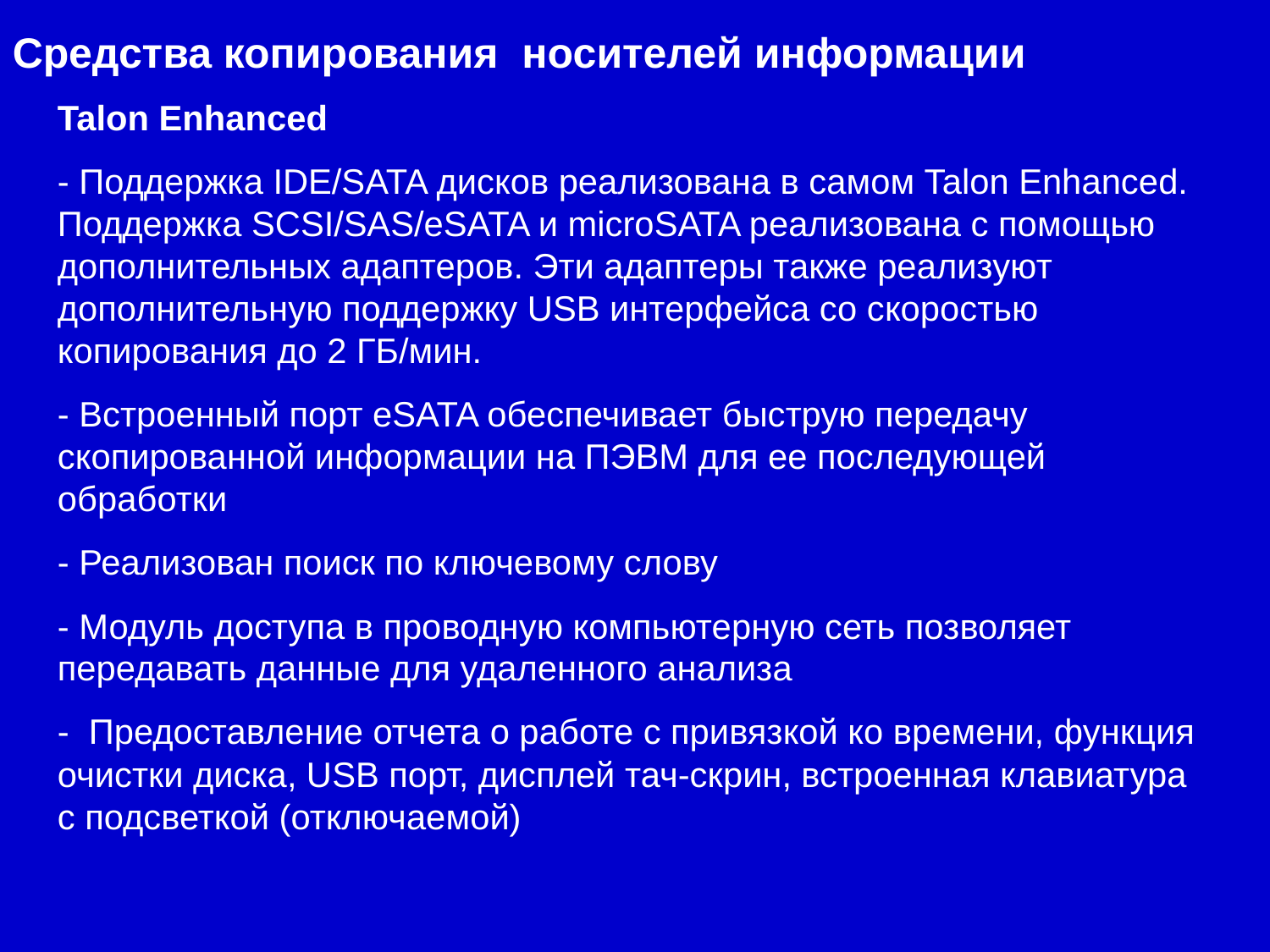

Средства копирования  носителей информации
Talon Enhanced
- Поддержка IDE/SATA дисков реализована в самом Talon Enhanced. Поддержка SCSI/SAS/eSATA и microSATA реализована с помощью дополнительных адаптеров. Эти адаптеры также реализуют дополнительную поддержку USB интерфейса со скоростью копирования до 2 ГБ/мин.
- Встроенный порт eSATA обеспечивает быструю передачу скопированной информации на ПЭВМ для ее последующей обработки
- Реализован поиск по ключевому слову
- Модуль доступа в проводную компьютерную сеть позволяет передавать данные для удаленного анализа
-  Предоставление отчета о работе с привязкой ко времени, функция очистки диска, USB порт, дисплей тач-скрин, встроенная клавиатура с подсветкой (отключаемой)